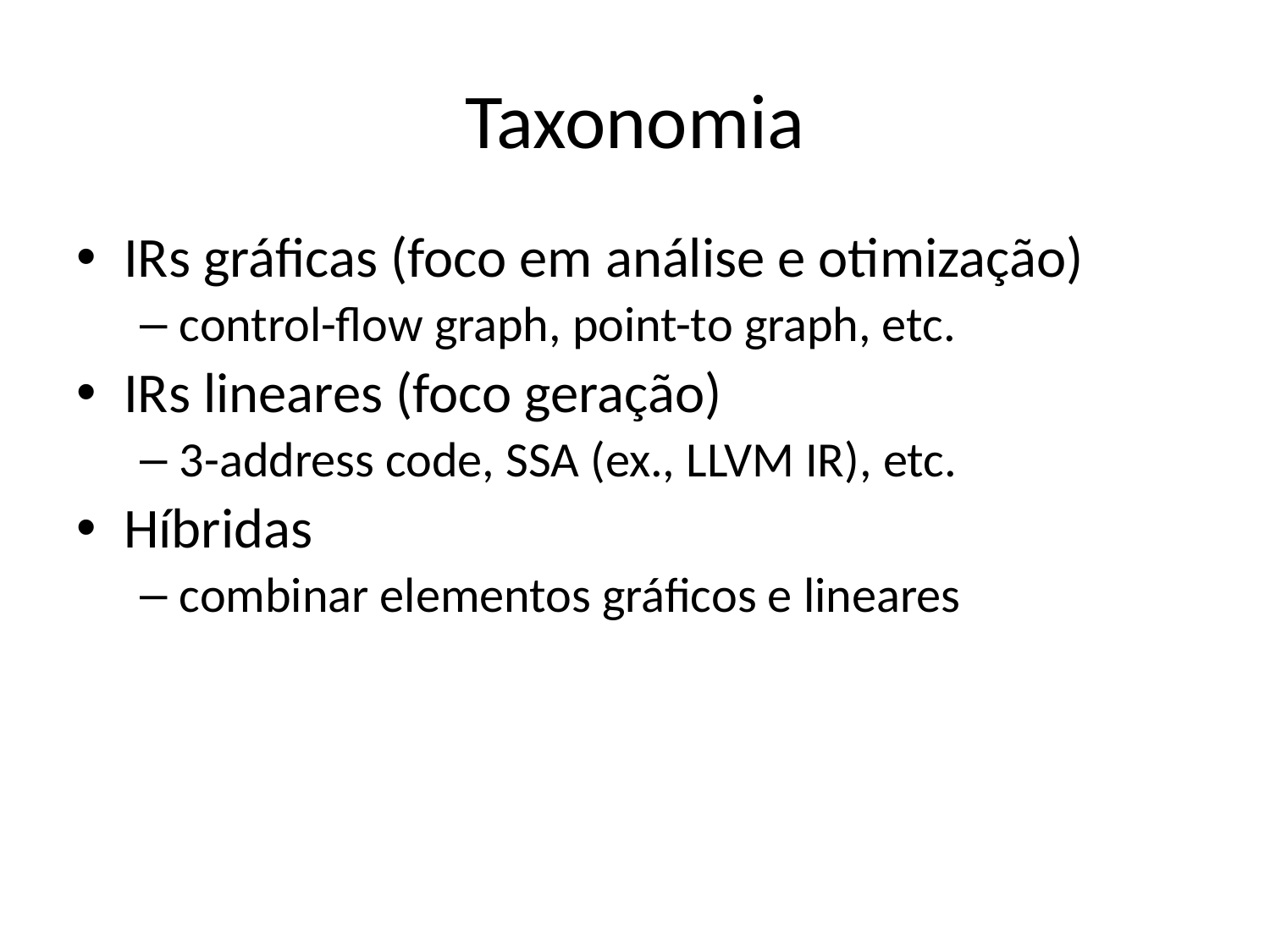

# Taxonomia
IRs gráficas (foco em análise e otimização)
control-flow graph, point-to graph, etc.
IRs lineares (foco geração)
3-address code, SSA (ex., LLVM IR), etc.
Híbridas
combinar elementos gráficos e lineares